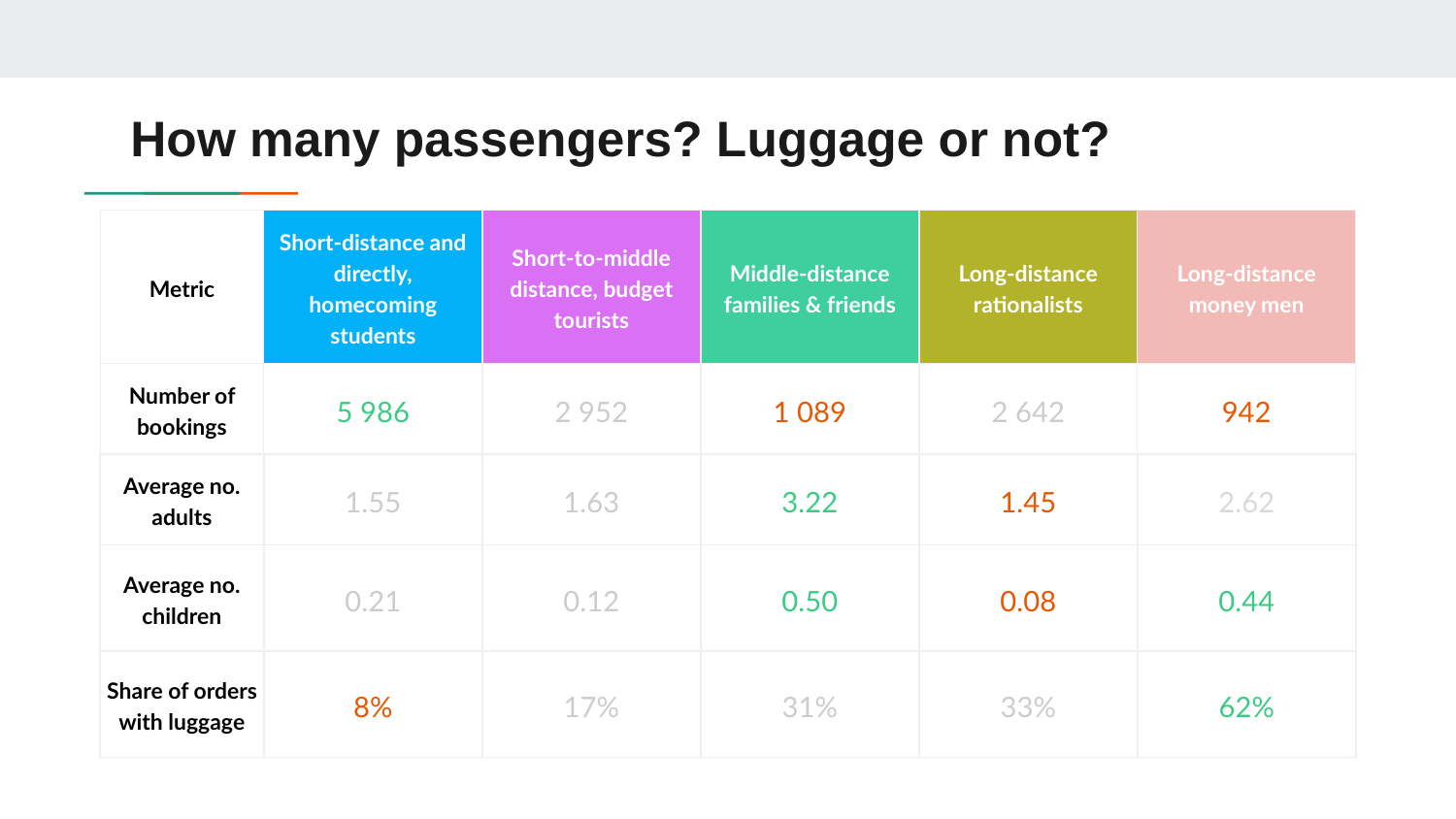

# How many passengers? Luggage or not?
| Metric | Short-distance and directly, homecoming students | Short-to-middle distance, budget tourists | Middle-distance families & friends | Long-distance rationalists | Long-distance money men |
| --- | --- | --- | --- | --- | --- |
| Number of bookings | 5 986 | 2 952 | 1 089 | 2 642 | 942 |
| Average no. adults | 1.55 | 1.63 | 3.22 | 1.45 | 2.62 |
| Average no. children | 0.21 | 0.12 | 0.50 | 0.08 | 0.44 |
| Share of orders with luggage | 8% | 17% | 31% | 33% | 62% |